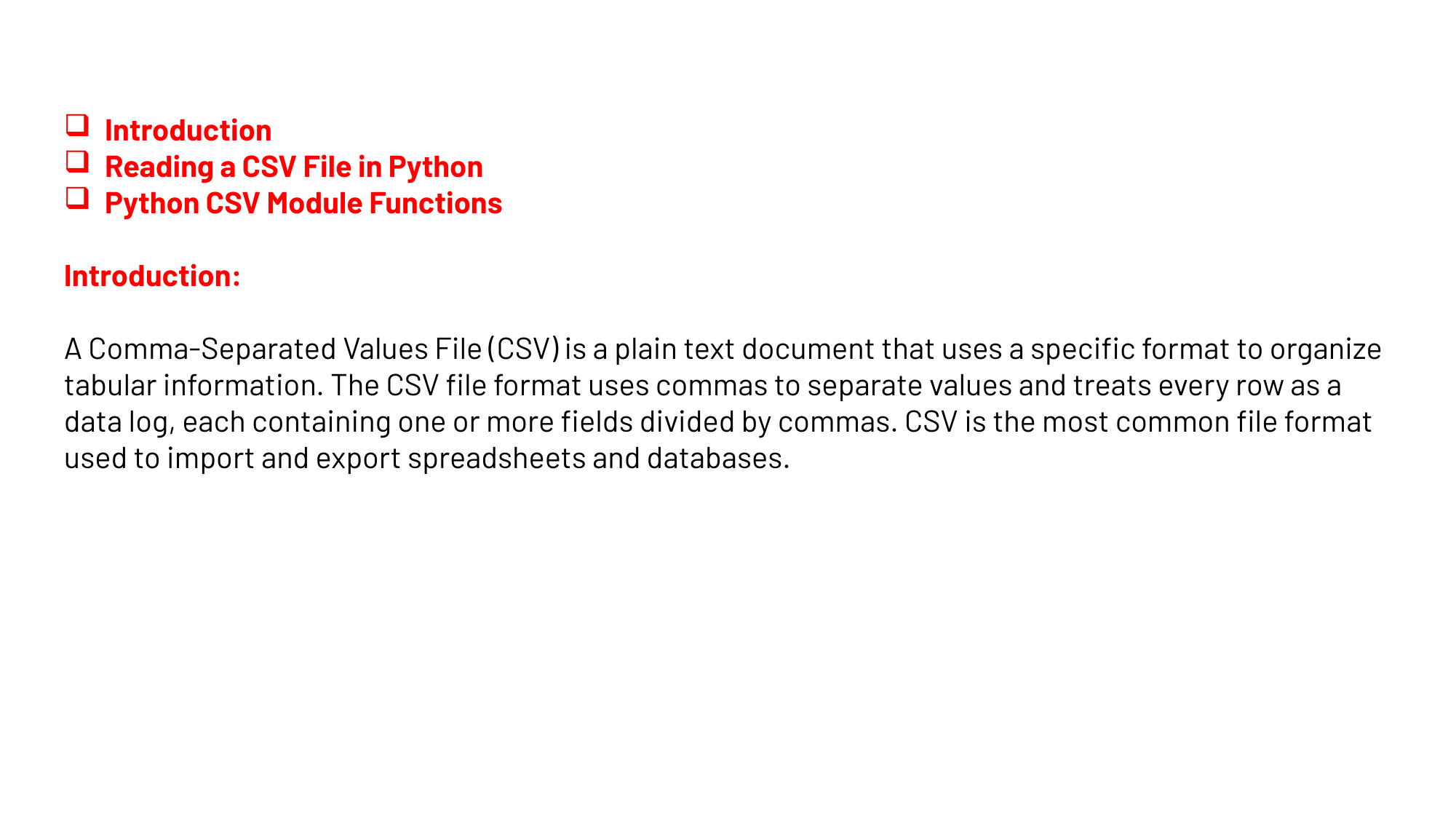

Introduction
Reading a CSV File in Python
Python CSV Module Functions

Introduction:

A Comma-Separated Values File (CSV) is a plain text document that uses a specific format to organize tabular information. The CSV file format uses commas to separate values and treats every row as a data log, each containing one or more fields divided by commas. CSV is the most common file format used to import and export spreadsheets and databases.